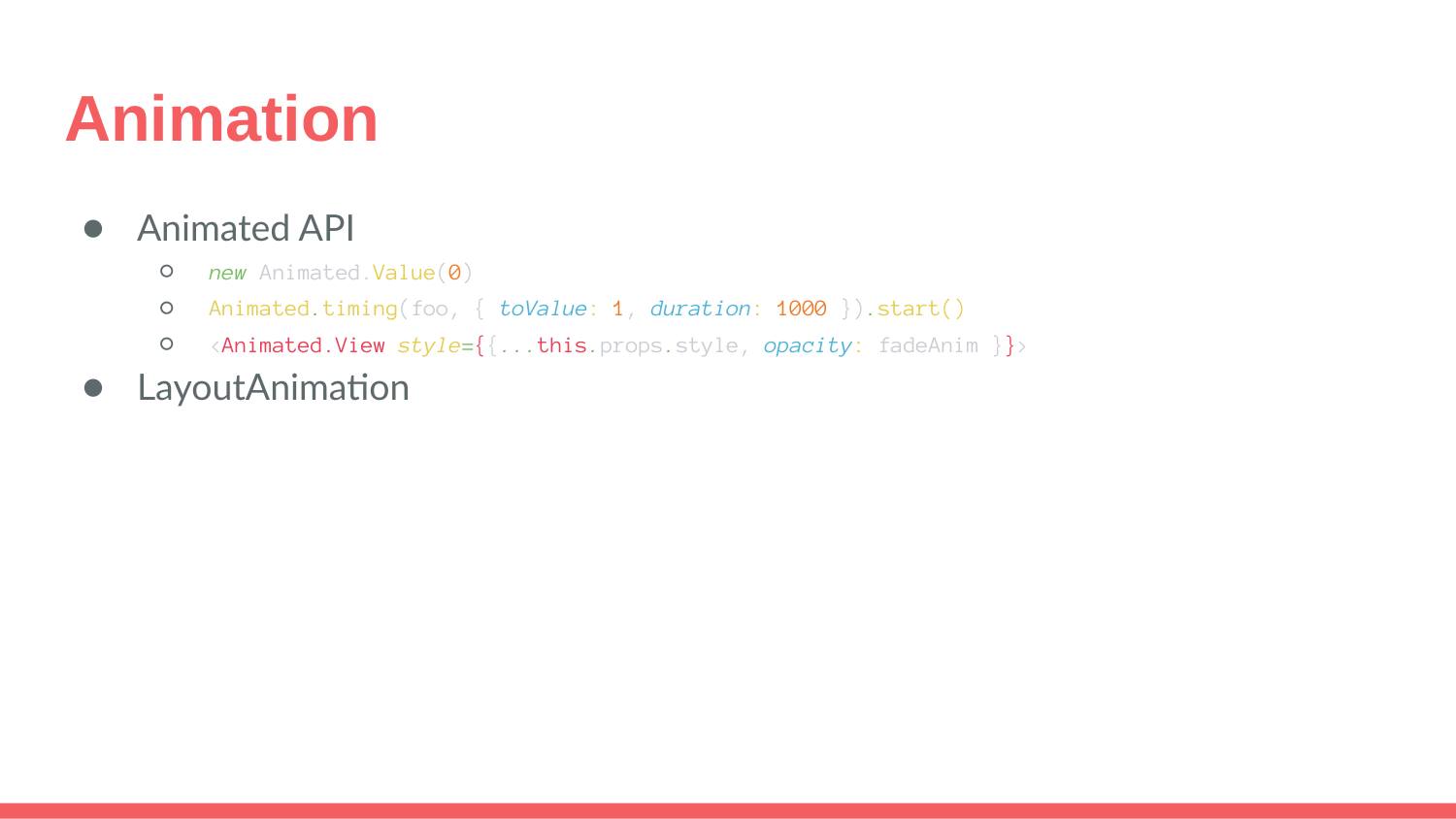

# Animation
Animated API
new Animated.Value(0)
Animated.timing(foo, { toValue: 1, duration: 1000 }).start()
<Animated.View style={{...this.props.style, opacity: fadeAnim }}>
LayoutAnimation